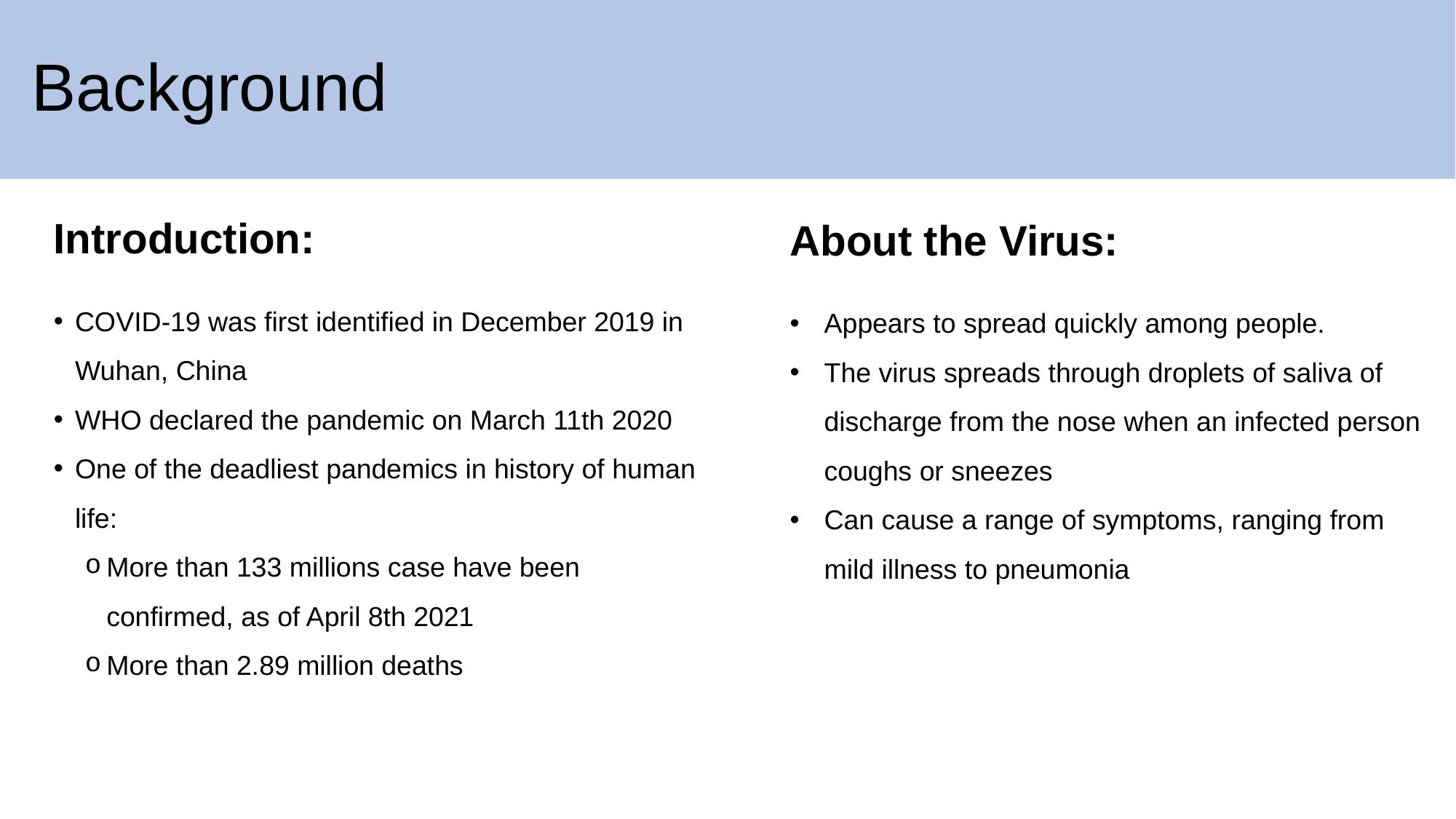

# Background
Introduction:

COVID-19 was first identified in December 2019 in Wuhan, China
WHO declared the pandemic on March 11th 2020
One of the deadliest pandemics in history of human life:
More than 133 millions case have been confirmed, as of April 8th 2021
More than 2.89 million deaths
About the Virus:

Appears to spread quickly among people.
The virus spreads through droplets of saliva of discharge from the nose when an infected person coughs or sneezes
Can cause a range of symptoms, ranging from mild illness to pneumonia